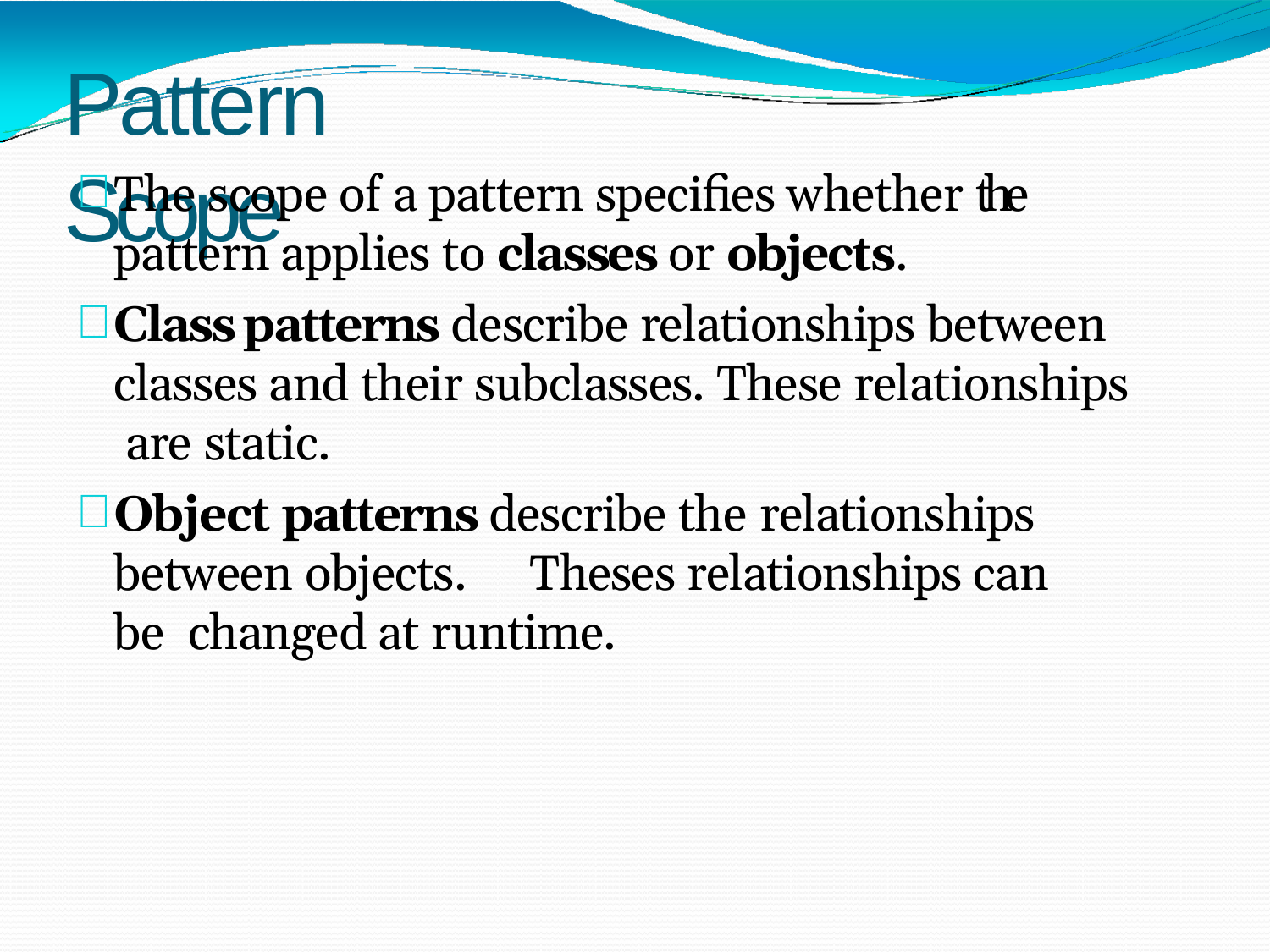

# Pattern Scope
The scope of a pattern specifies whether the  pattern applies to classes or objects.
Class patterns describe relationships between  classes and their subclasses. These relationships  are static.
Object patterns describe the relationships  between objects.	Theses relationships can be  changed at runtime.